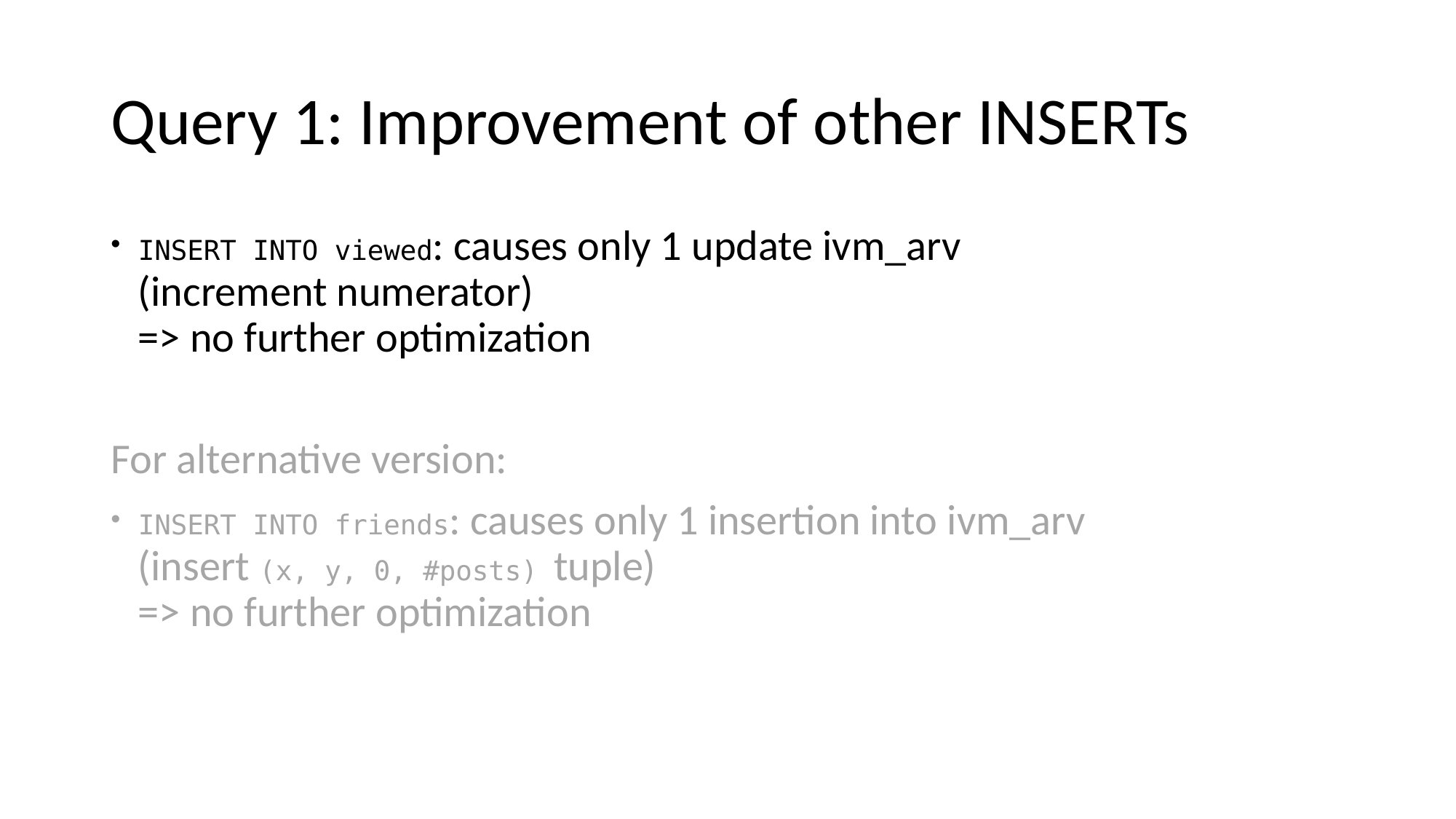

# Query 1: Improvement of other INSERTs
INSERT INTO viewed: causes only 1 update ivm_arv
(increment numerator)
=> no further optimization

For alternative version:
INSERT INTO friends: causes only 1 insertion into ivm_arv
(insert (x, y, 0, #posts) tuple)
=> no further optimization